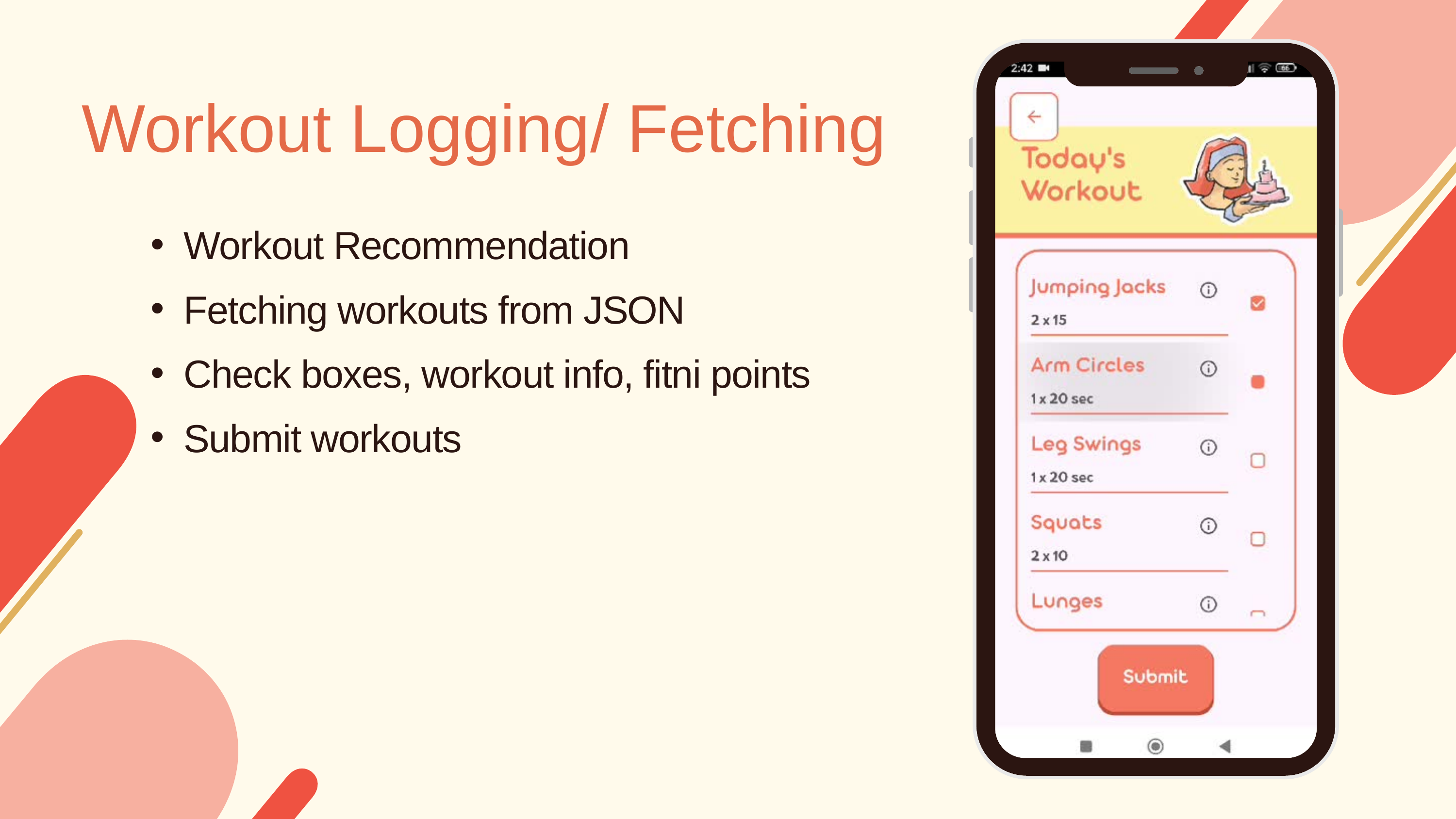

Workout Logging/ Fetching
Workout Recommendation
Fetching workouts from JSON
Check boxes, workout info, fitni points
Submit workouts